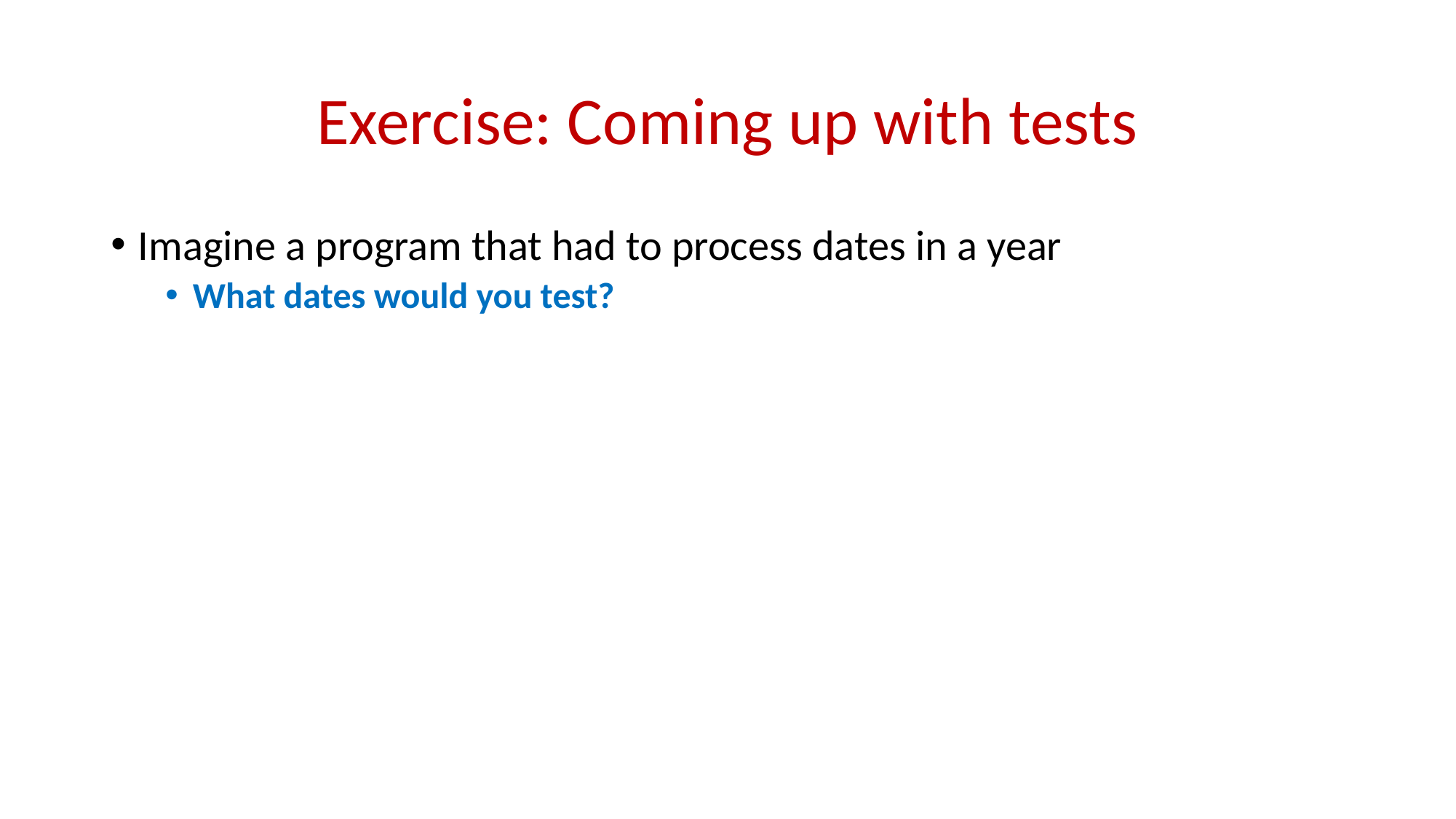

# Exercise: Coming up with tests
Imagine a program that had to process dates in a year
What dates would you test?